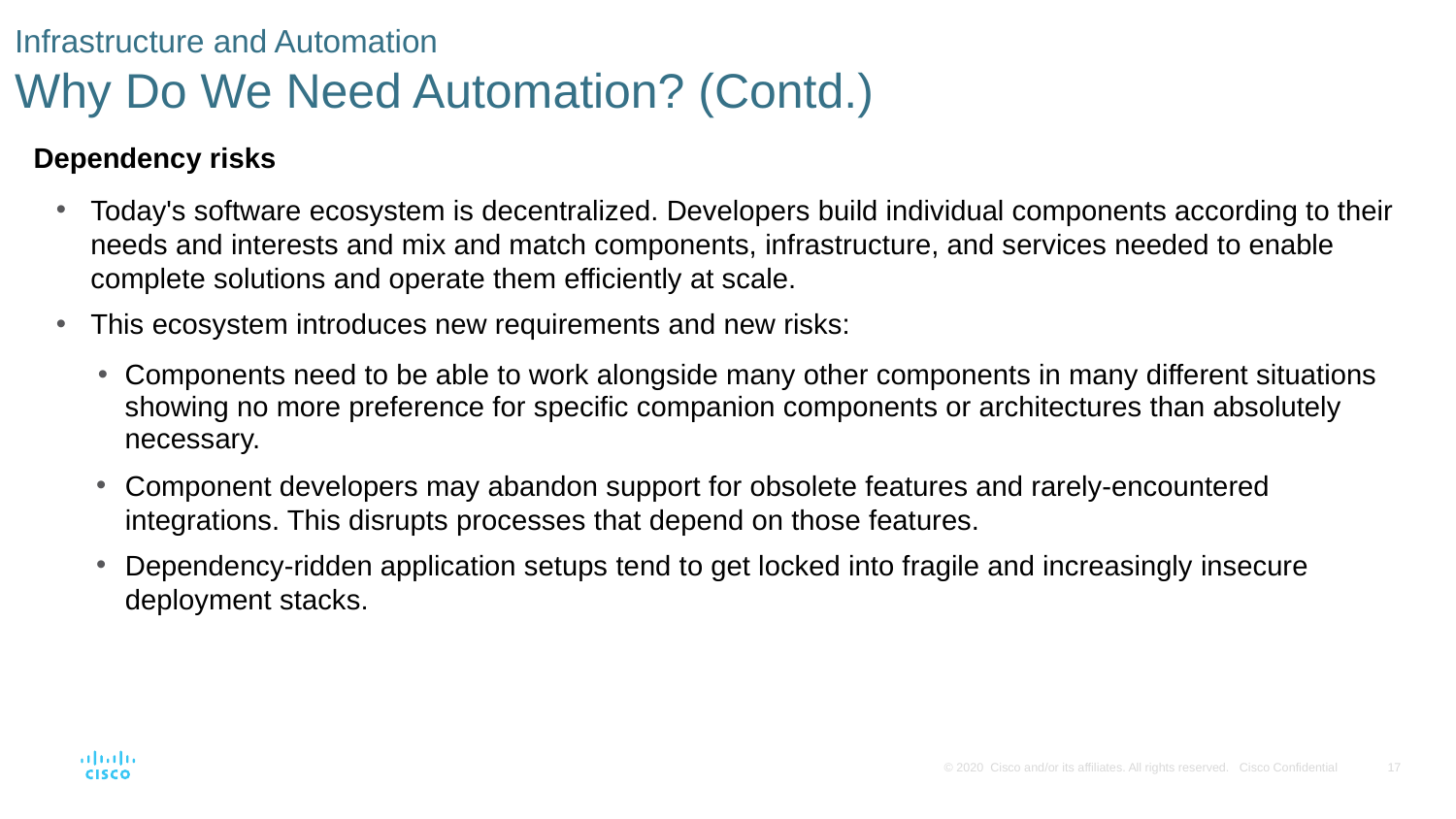

# Infrastructure and Automation Why Do We Need Automation? (Contd.)
Dependency risks
Today's software ecosystem is decentralized. Developers build individual components according to their needs and interests and mix and match components, infrastructure, and services needed to enable complete solutions and operate them efficiently at scale.
This ecosystem introduces new requirements and new risks:
Components need to be able to work alongside many other components in many different situations showing no more preference for specific companion components or architectures than absolutely necessary.
Component developers may abandon support for obsolete features and rarely-encountered integrations. This disrupts processes that depend on those features.
Dependency-ridden application setups tend to get locked into fragile and increasingly insecure deployment stacks.